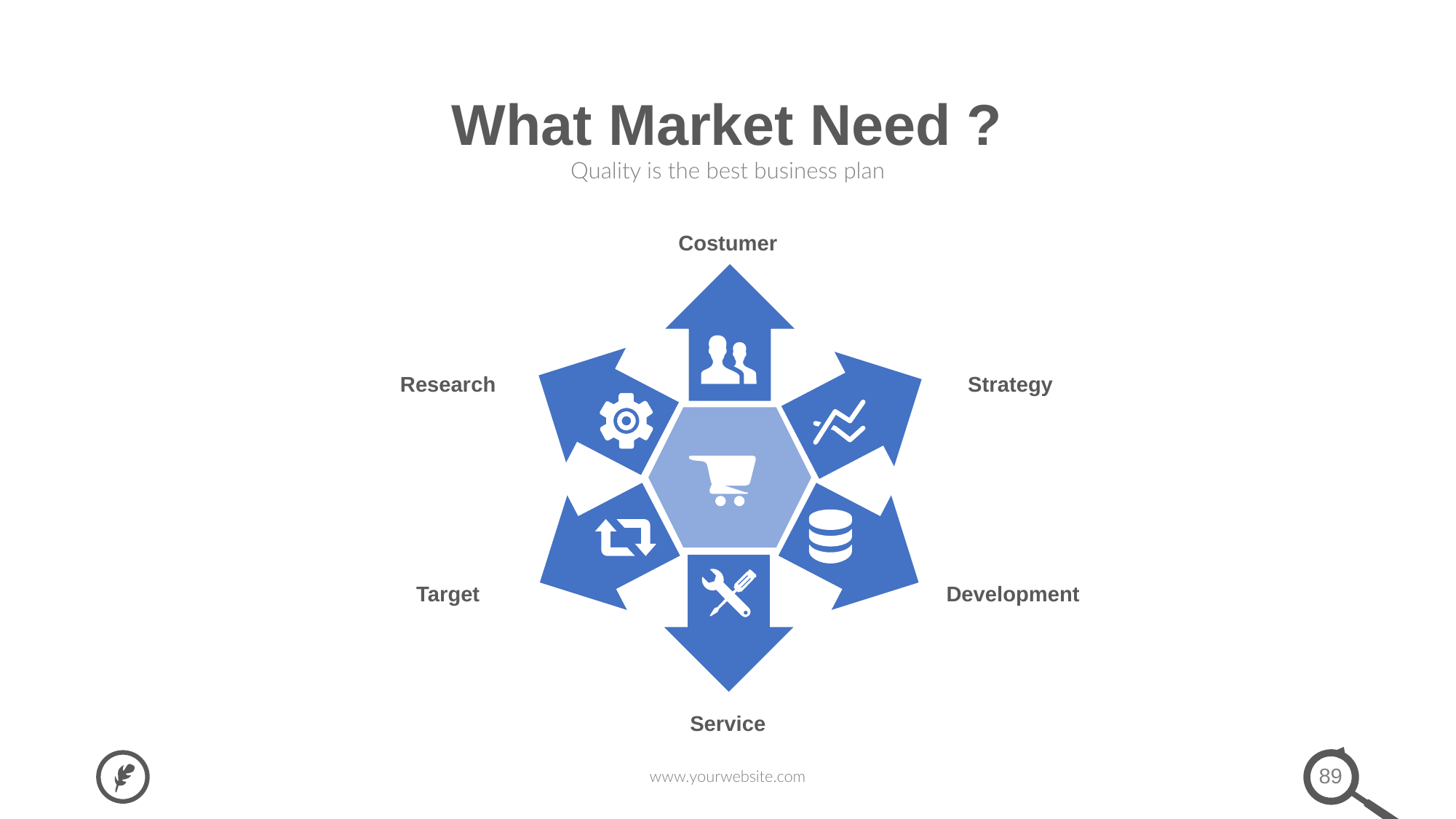

What Market Need ?
Quality is the best business plan
Costumer

Research
Strategy

Target
Development
Service

89

www.yourwebsite.com